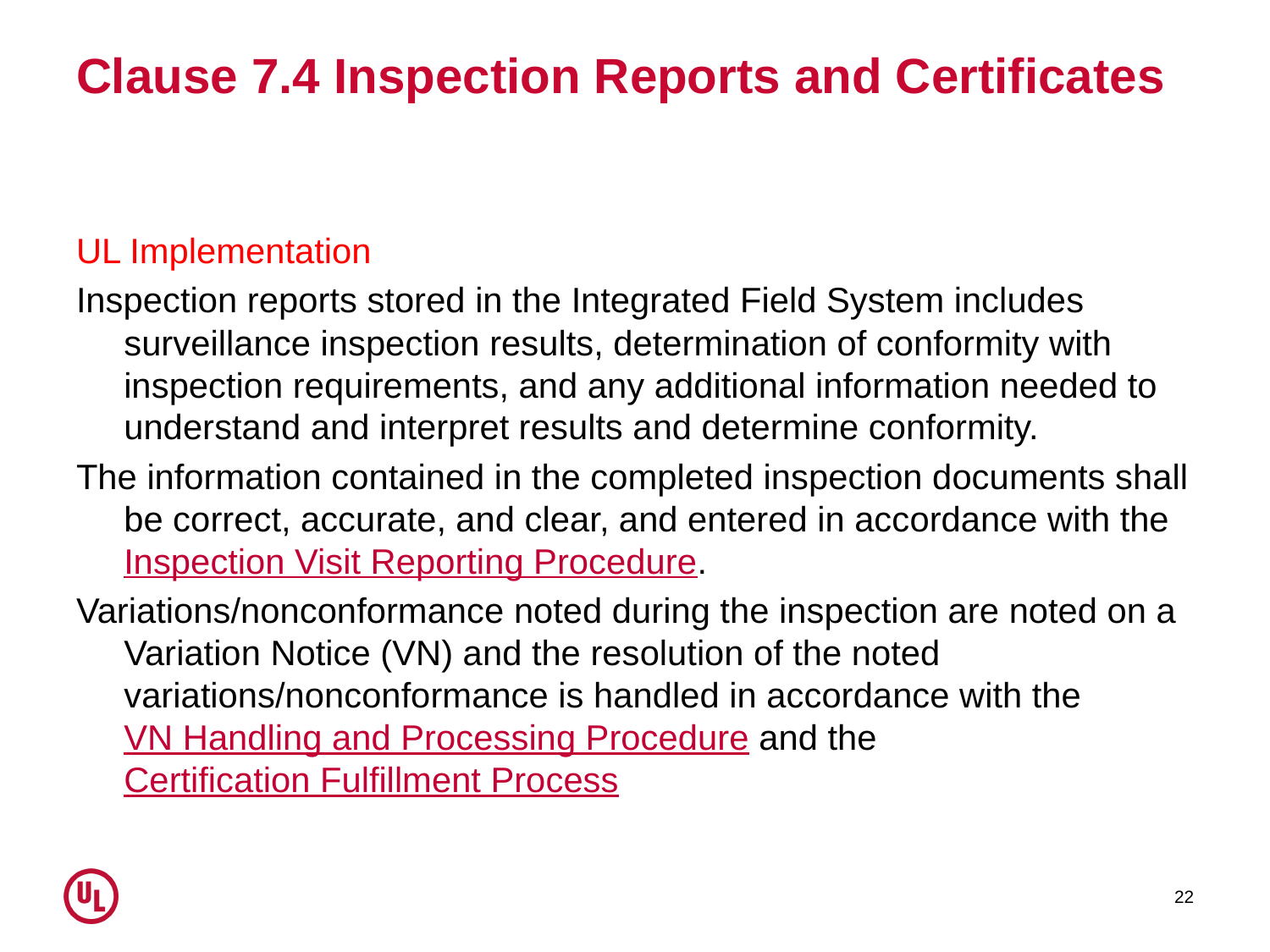

# Clause 7.4 Inspection Reports and Certificates
UL Implementation
Inspection reports stored in the Integrated Field System includes surveillance inspection results, determination of conformity with inspection requirements, and any additional information needed to understand and interpret results and determine conformity.
The information contained in the completed inspection documents shall be correct, accurate, and clear, and entered in accordance with the Inspection Visit Reporting Procedure.
Variations/nonconformance noted during the inspection are noted on a Variation Notice (VN) and the resolution of the noted variations/nonconformance is handled in accordance with the VN Handling and Processing Procedure and the Certification Fulfillment Process

22